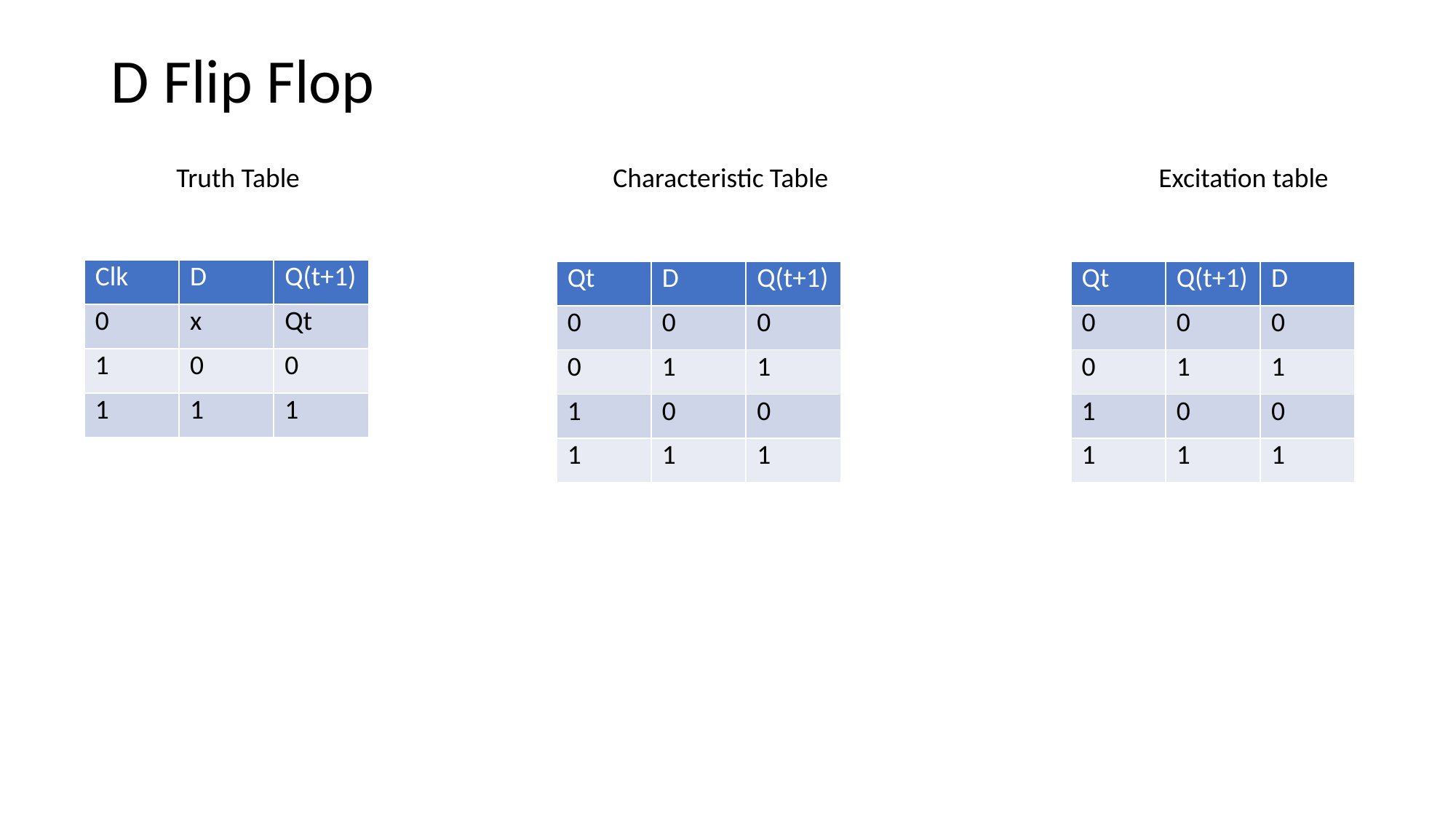

# D Flip Flop
Truth Table 			Characteristic Table 			Excitation table
| Clk | D | Q(t+1) |
| --- | --- | --- |
| 0 | x | Qt |
| 1 | 0 | 0 |
| 1 | 1 | 1 |
| Qt | D | Q(t+1) |
| --- | --- | --- |
| 0 | 0 | 0 |
| 0 | 1 | 1 |
| 1 | 0 | 0 |
| 1 | 1 | 1 |
| Qt | Q(t+1) | D |
| --- | --- | --- |
| 0 | 0 | 0 |
| 0 | 1 | 1 |
| 1 | 0 | 0 |
| 1 | 1 | 1 |